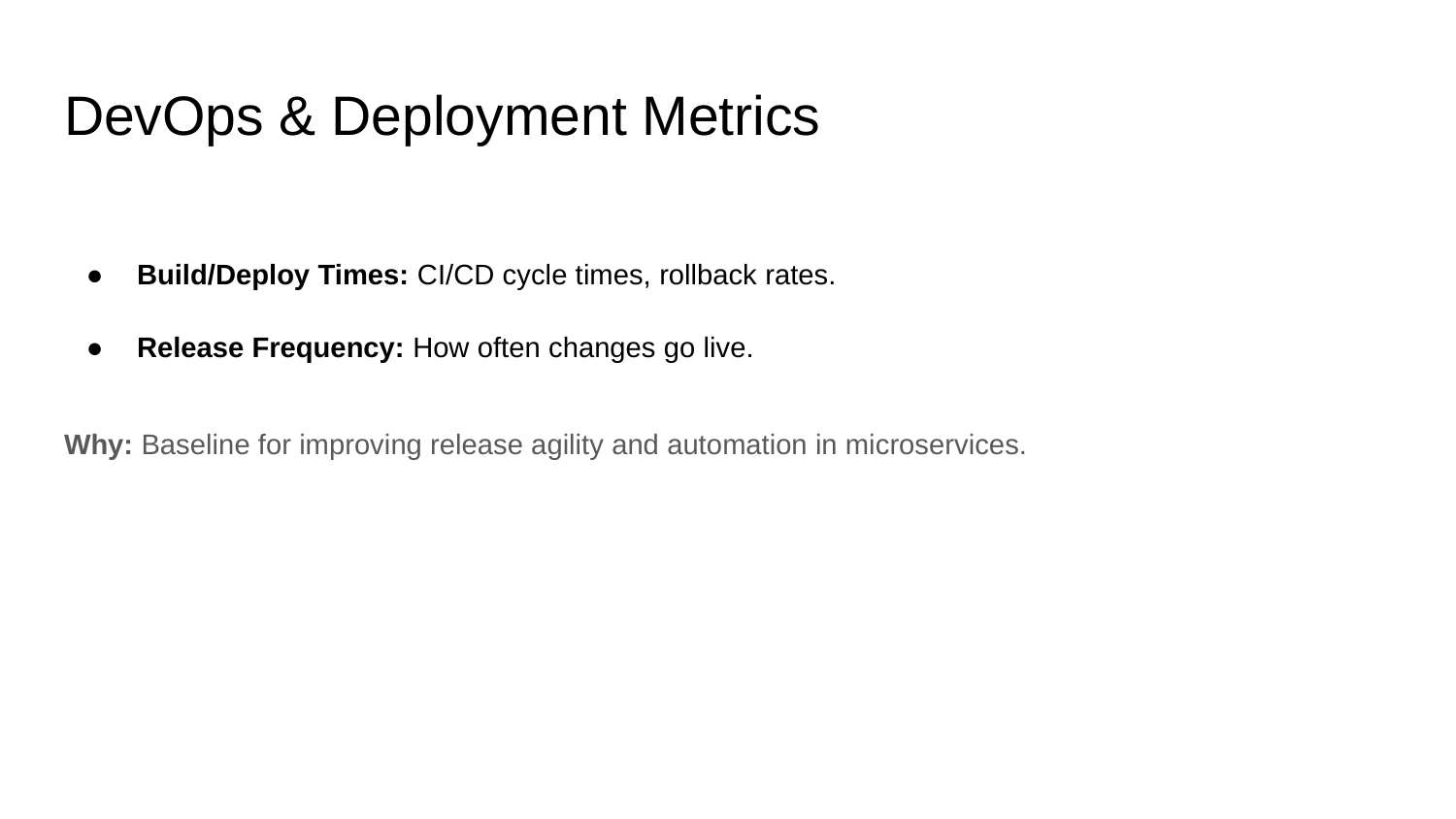

# DevOps & Deployment Metrics

Build/Deploy Times: CI/CD cycle times, rollback rates.
Release Frequency: How often changes go live.
Why: Baseline for improving release agility and automation in microservices.